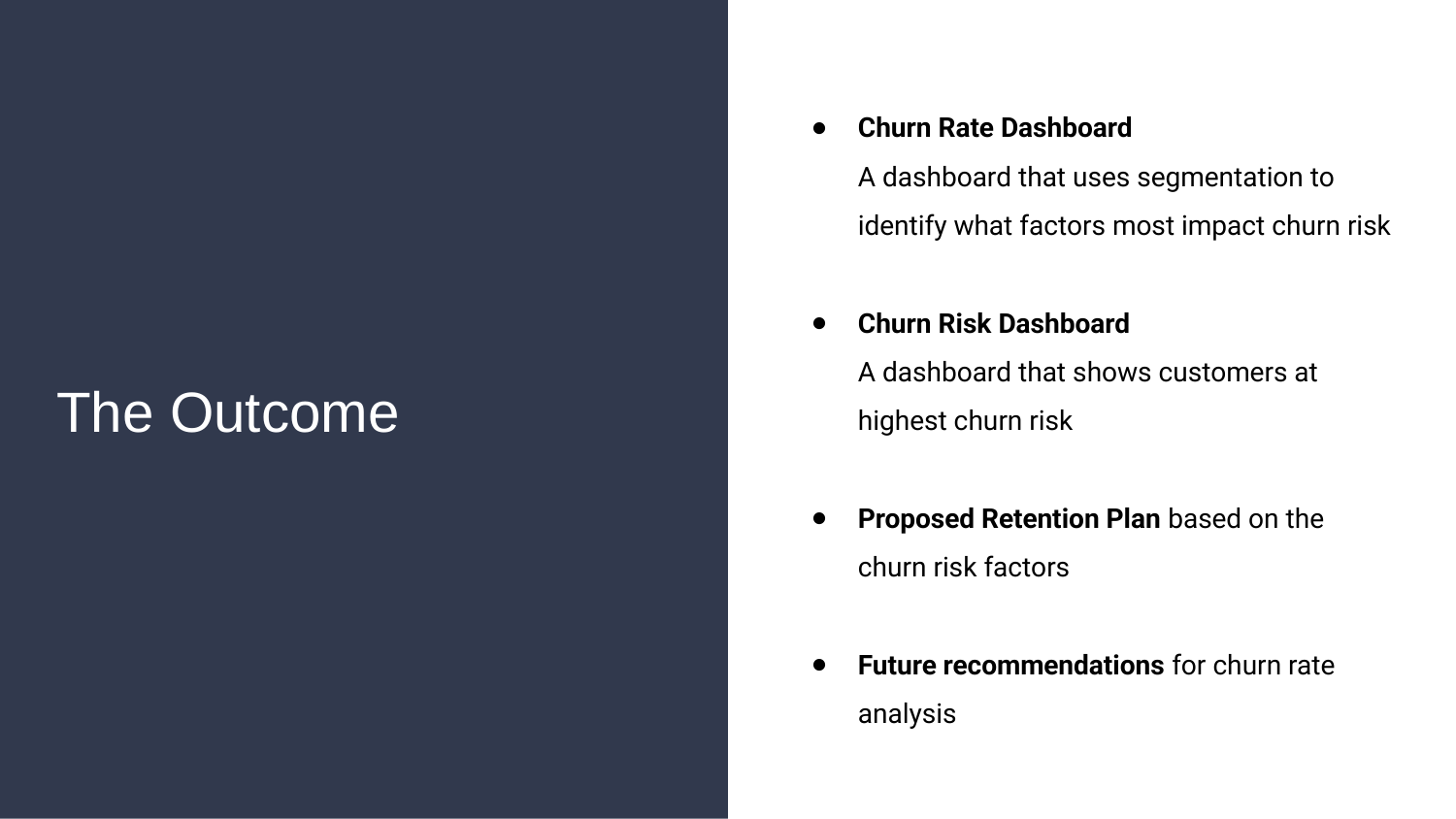

Churn Rate Dashboard
A dashboard that uses segmentation to identify what factors most impact churn risk

Churn Risk Dashboard
A dashboard that shows customers at highest churn risk

Proposed Retention Plan based on the churn risk factors

Future recommendations for churn rate analysis
# The Outcome